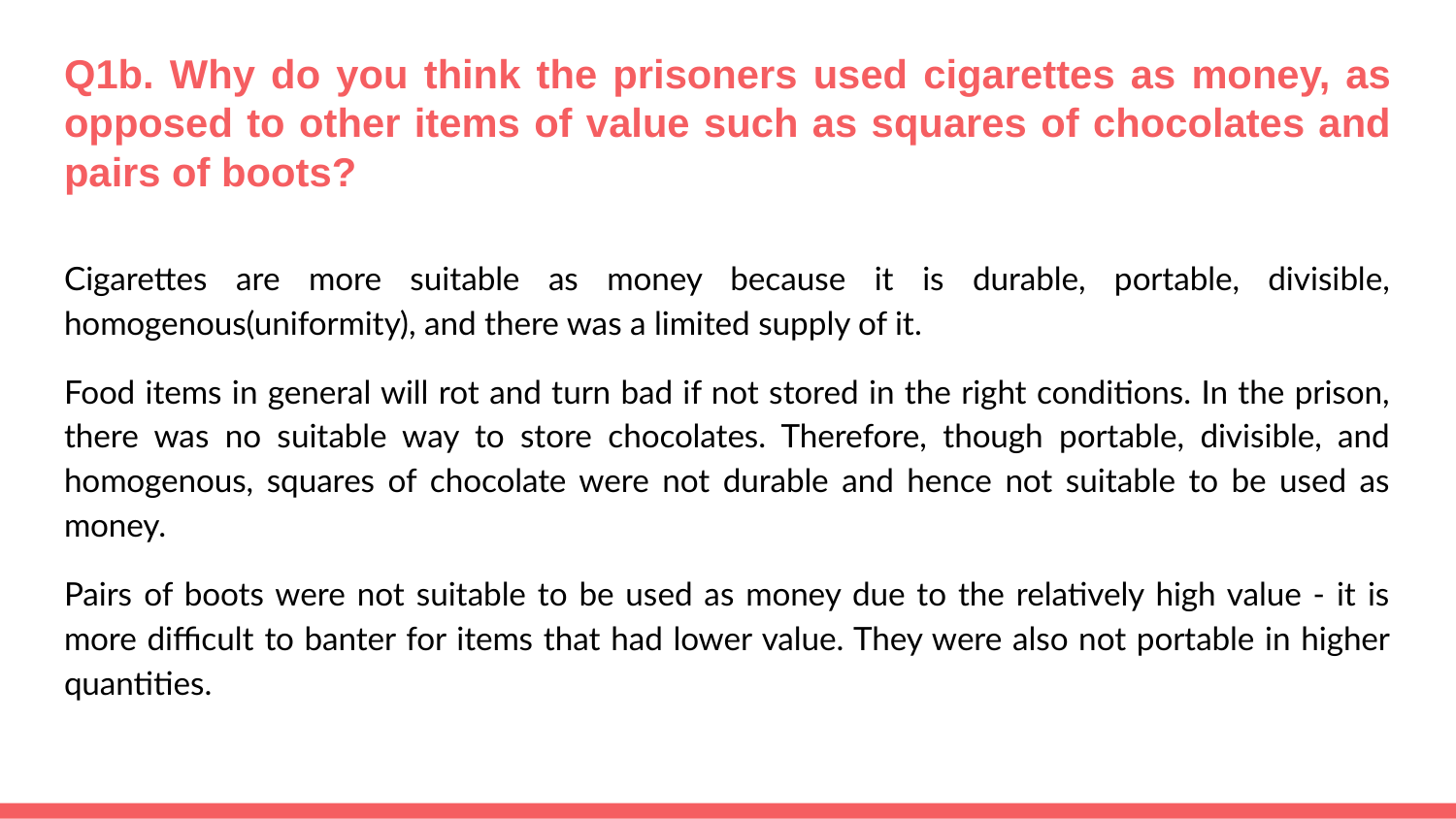

# Q1b. Why do you think the prisoners used cigarettes as money, as opposed to other items of value such as squares of chocolates and pairs of boots?
Cigarettes are more suitable as money because it is durable, portable, divisible, homogenous(uniformity), and there was a limited supply of it.
Food items in general will rot and turn bad if not stored in the right conditions. In the prison, there was no suitable way to store chocolates. Therefore, though portable, divisible, and homogenous, squares of chocolate were not durable and hence not suitable to be used as money.
Pairs of boots were not suitable to be used as money due to the relatively high value - it is more difficult to banter for items that had lower value. They were also not portable in higher quantities.